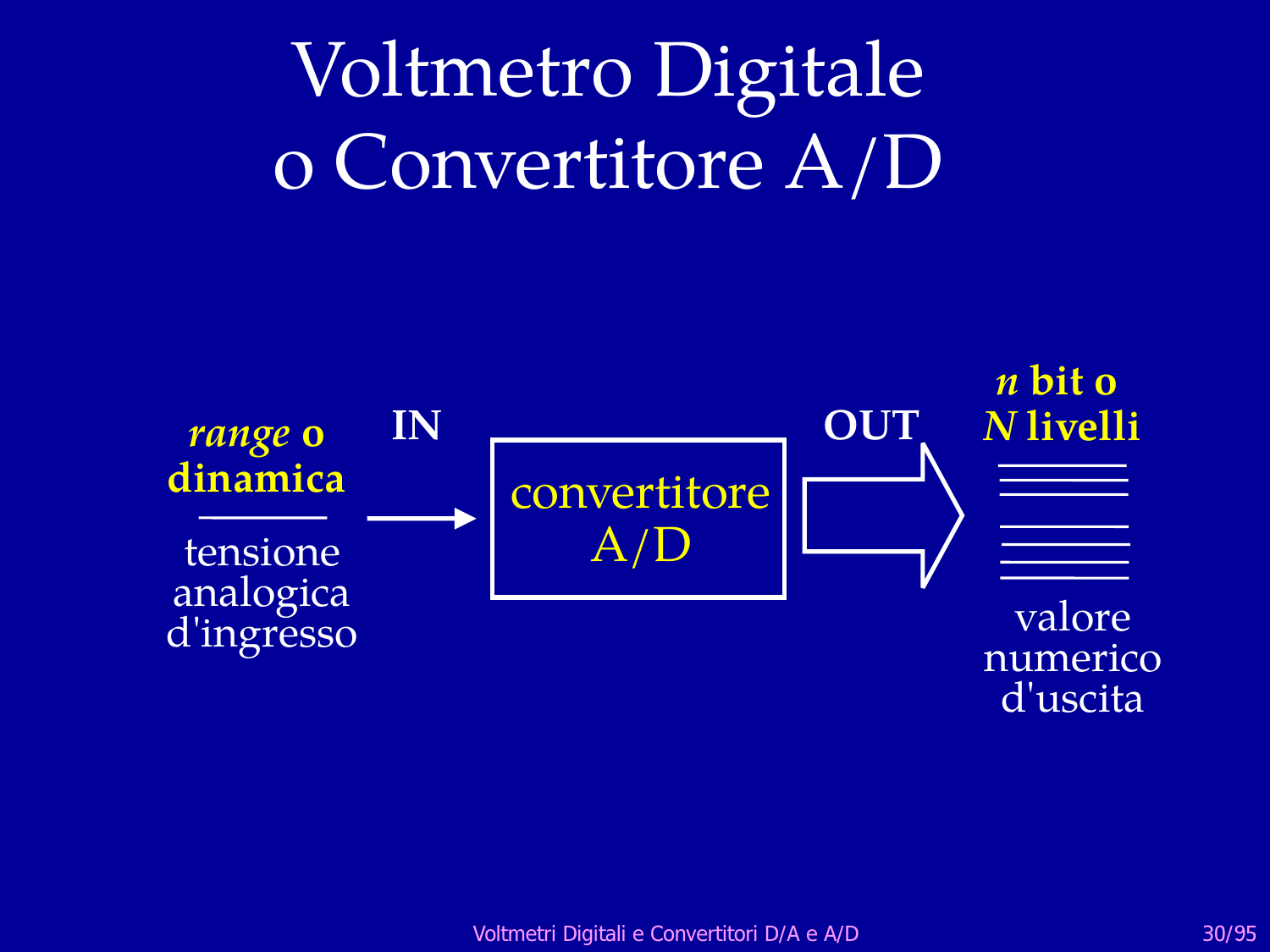

# Voltmetro Digitale o Convertitore A/D
n bit o
N livelli
range o dinamica
OUT
IN

convertitore
A/D

tensione
analogica
d'ingresso
valore numerico
d'uscita
Voltmetri Digitali e Convertitori D/A e A/D
30/95